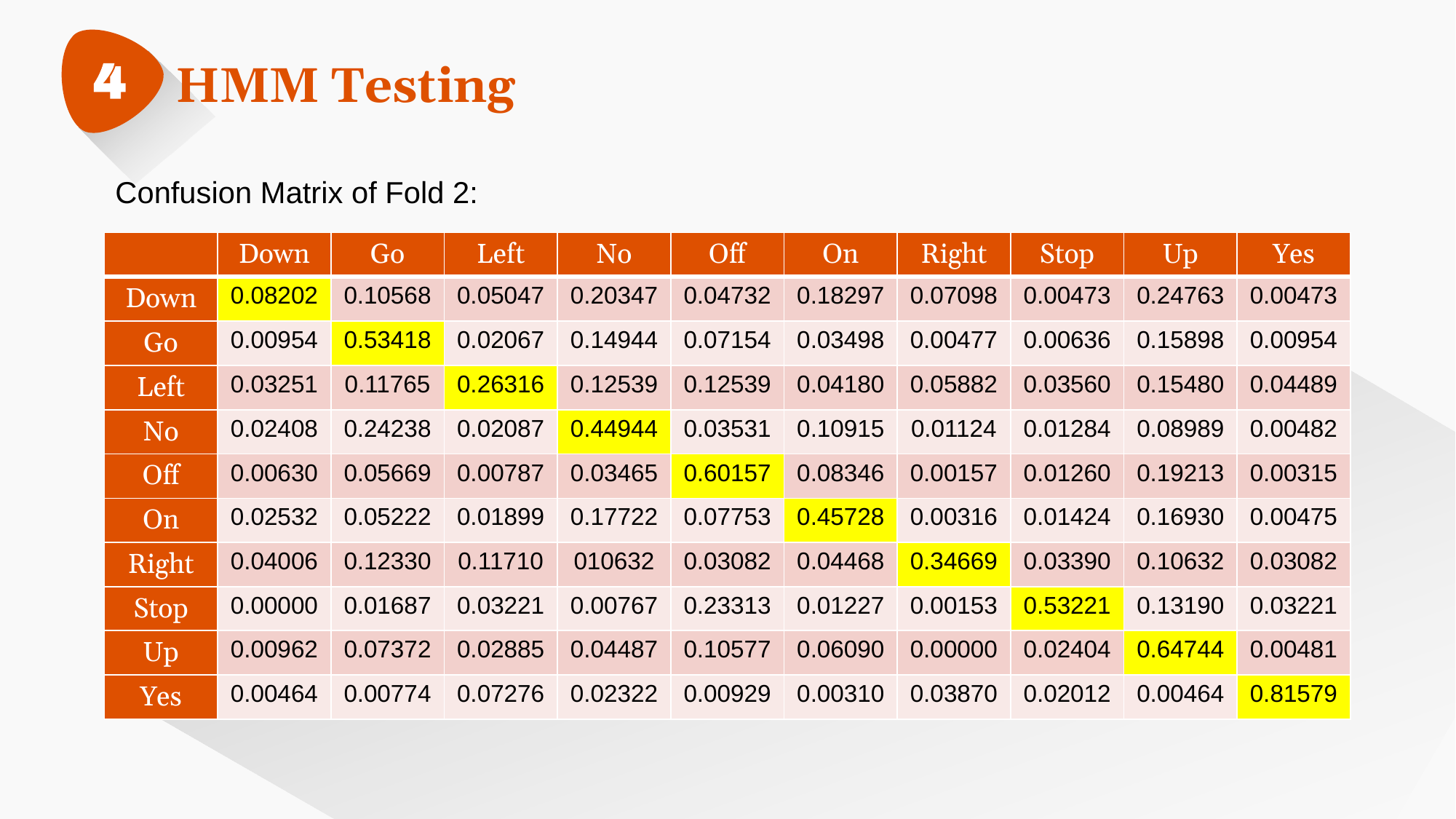

4
HMM Testing

Confusion Matrix of Fold 2:
|  | Down | Go | Left | No | Off | On | Right | Stop | Up | Yes |
| --- | --- | --- | --- | --- | --- | --- | --- | --- | --- | --- |
| Down | 0.08202 | 0.10568 | 0.05047 | 0.20347 | 0.04732 | 0.18297 | 0.07098 | 0.00473 | 0.24763 | 0.00473 |
| Go | 0.00954 | 0.53418 | 0.02067 | 0.14944 | 0.07154 | 0.03498 | 0.00477 | 0.00636 | 0.15898 | 0.00954 |
| Left | 0.03251 | 0.11765 | 0.26316 | 0.12539 | 0.12539 | 0.04180 | 0.05882 | 0.03560 | 0.15480 | 0.04489 |
| No | 0.02408 | 0.24238 | 0.02087 | 0.44944 | 0.03531 | 0.10915 | 0.01124 | 0.01284 | 0.08989 | 0.00482 |
| Off | 0.00630 | 0.05669 | 0.00787 | 0.03465 | 0.60157 | 0.08346 | 0.00157 | 0.01260 | 0.19213 | 0.00315 |
| On | 0.02532 | 0.05222 | 0.01899 | 0.17722 | 0.07753 | 0.45728 | 0.00316 | 0.01424 | 0.16930 | 0.00475 |
| Right | 0.04006 | 0.12330 | 0.11710 | 010632 | 0.03082 | 0.04468 | 0.34669 | 0.03390 | 0.10632 | 0.03082 |
| Stop | 0.00000 | 0.01687 | 0.03221 | 0.00767 | 0.23313 | 0.01227 | 0.00153 | 0.53221 | 0.13190 | 0.03221 |
| Up | 0.00962 | 0.07372 | 0.02885 | 0.04487 | 0.10577 | 0.06090 | 0.00000 | 0.02404 | 0.64744 | 0.00481 |
| Yes | 0.00464 | 0.00774 | 0.07276 | 0.02322 | 0.00929 | 0.00310 | 0.03870 | 0.02012 | 0.00464 | 0.81579 |